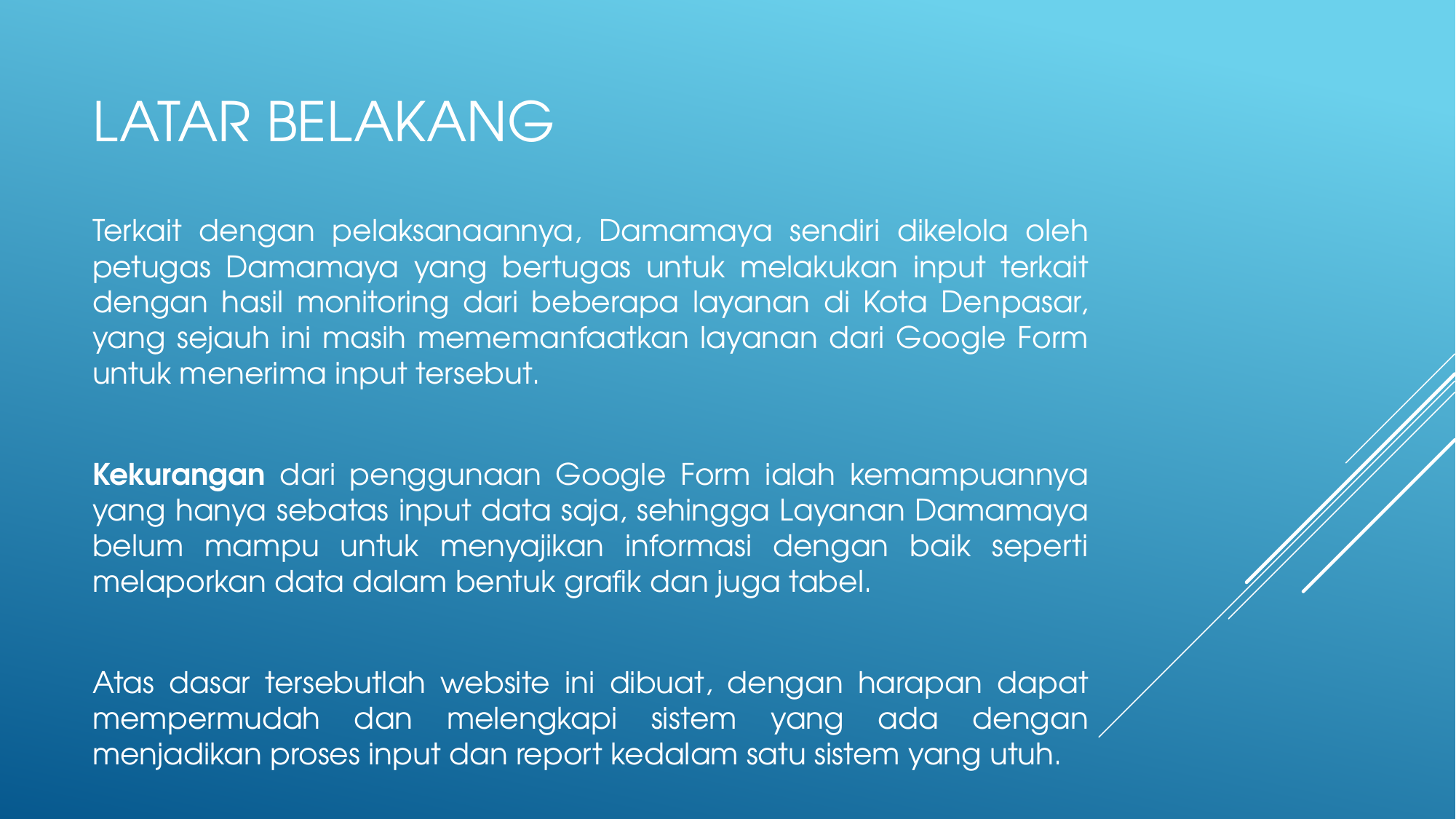

# Latar belakang
Terkait dengan pelaksanaannya, Damamaya sendiri dikelola oleh petugas Damamaya yang bertugas untuk melakukan input terkait dengan hasil monitoring dari beberapa layanan di Kota Denpasar, yang sejauh ini masih mememanfaatkan layanan dari Google Form untuk menerima input tersebut.

Kekurangan dari penggunaan Google Form ialah kemampuannya yang hanya sebatas input data saja, sehingga Layanan Damamaya belum mampu untuk menyajikan informasi dengan baik seperti melaporkan data dalam bentuk grafik dan juga tabel.

Atas dasar tersebutlah website ini dibuat, dengan harapan dapat mempermudah dan melengkapi sistem yang ada dengan menjadikan proses input dan report kedalam satu sistem yang utuh.